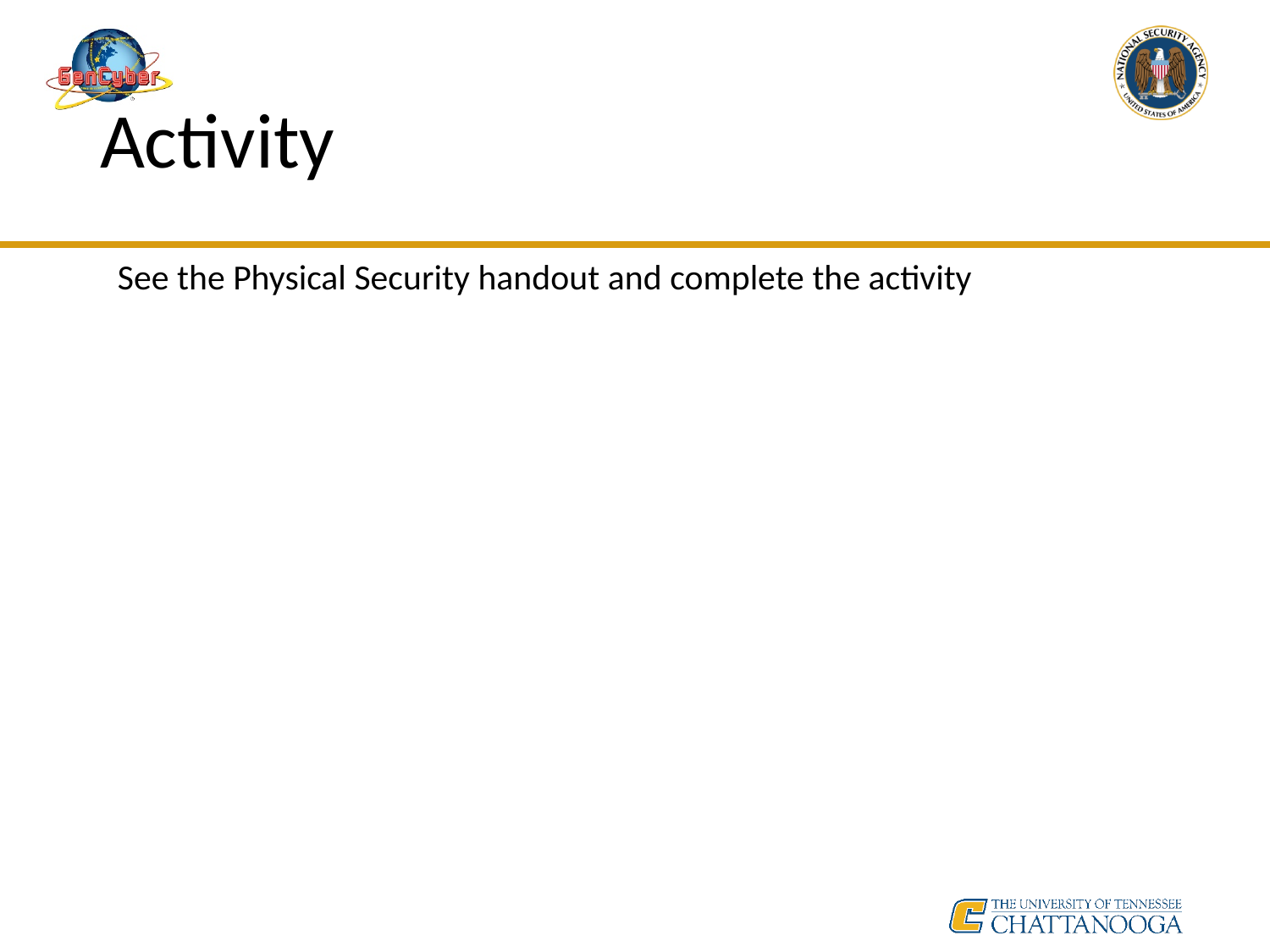

# Activity
See the Physical Security handout and complete the activity